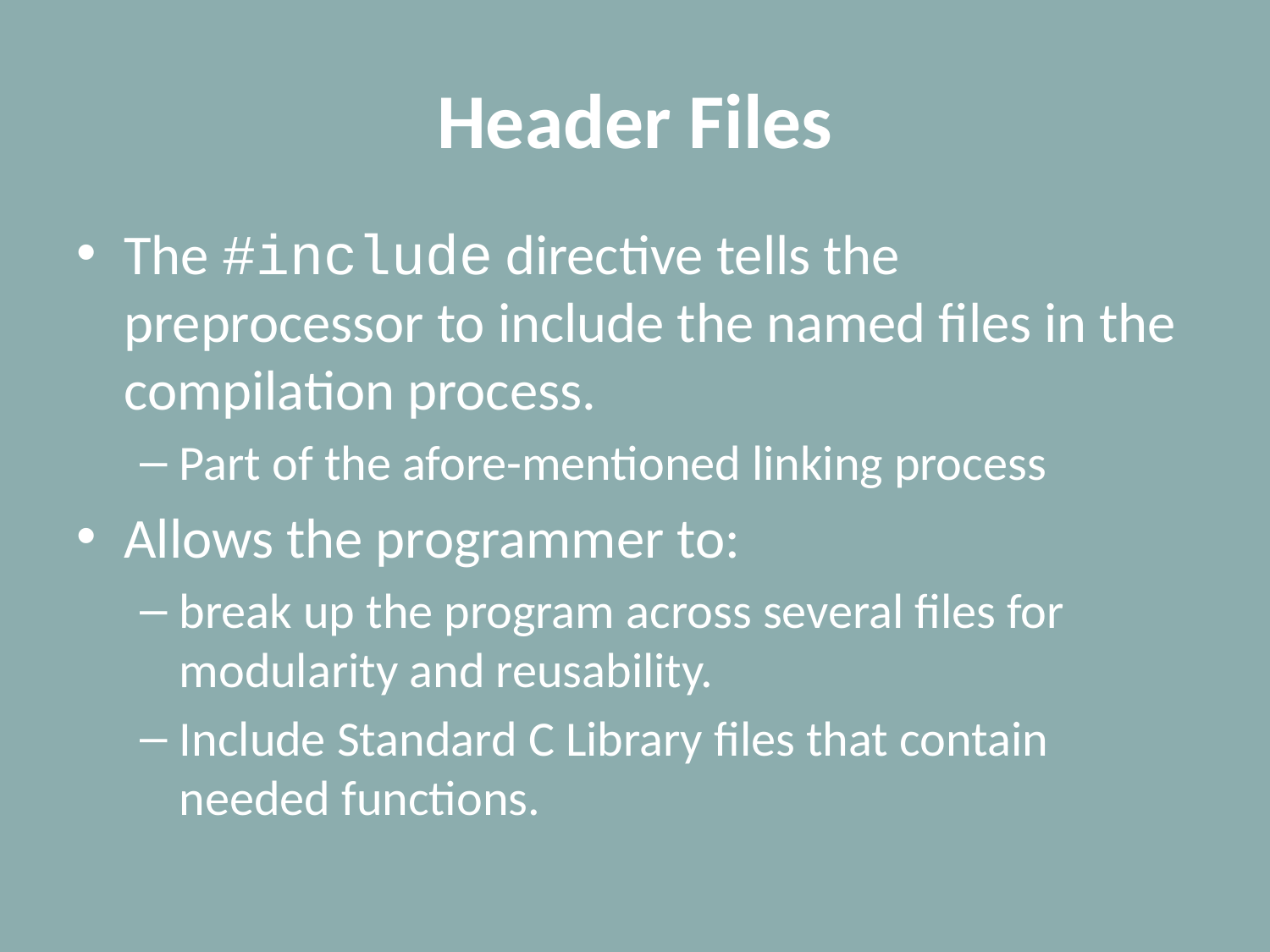

# Header Files
The #include directive tells the preprocessor to include the named files in the compilation process.
Part of the afore-mentioned linking process
Allows the programmer to:
break up the program across several files for modularity and reusability.
Include Standard C Library files that contain needed functions.